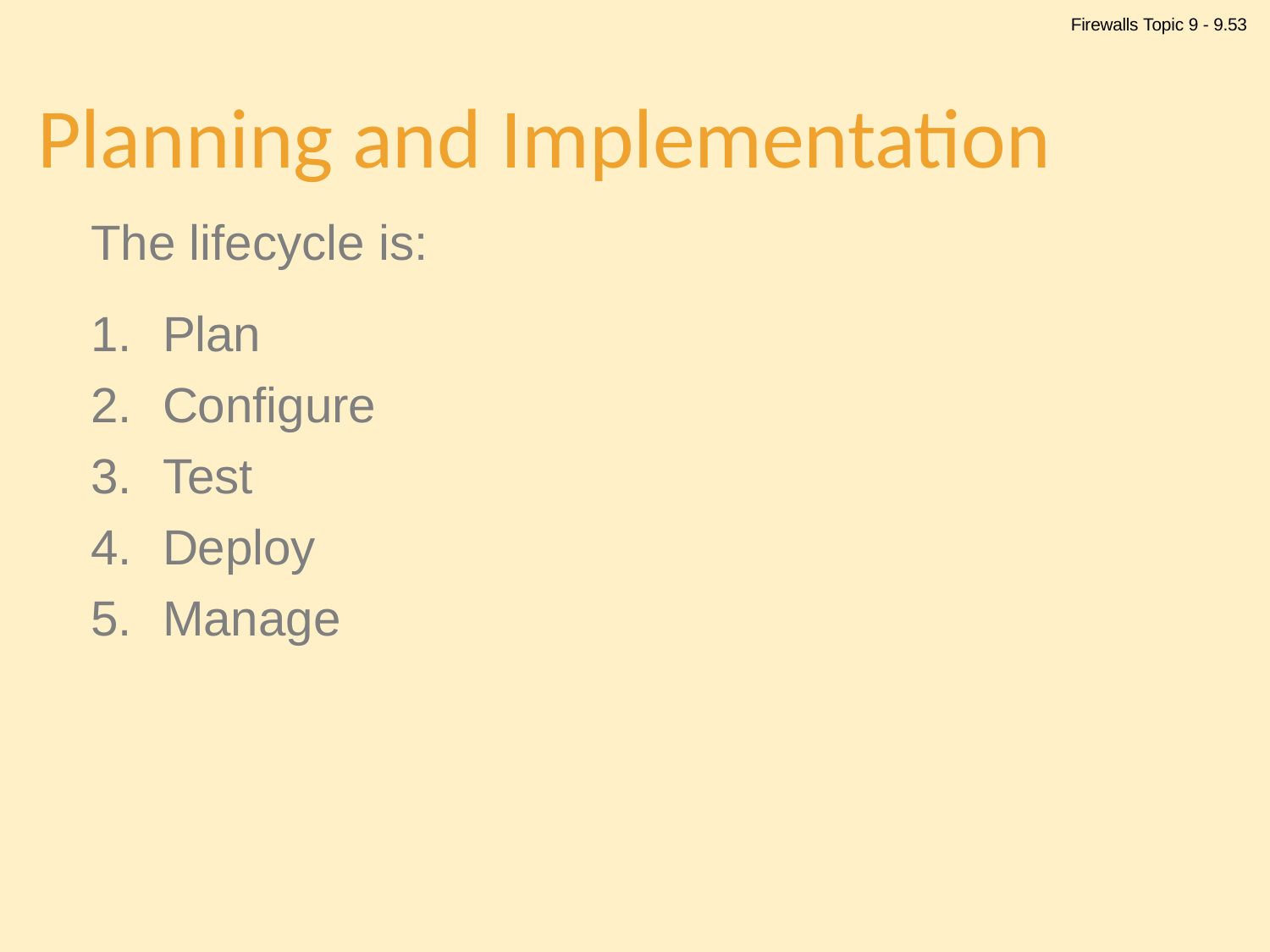

Firewalls Topic 9 - 9.53
# Planning and Implementation
The lifecycle is:
Plan
Configure
Test
Deploy
Manage